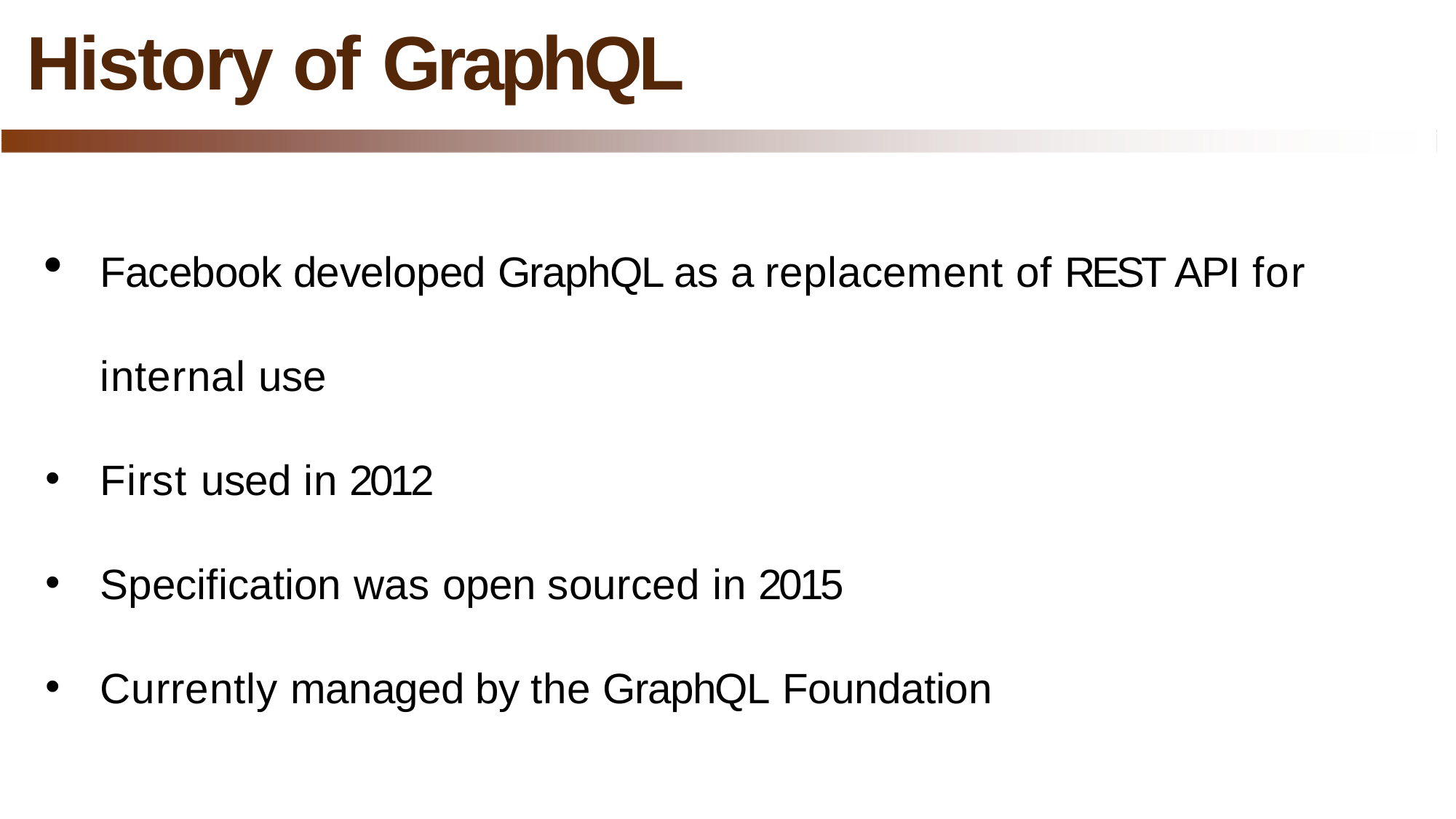

# History of GraphQL

Facebook developed GraphQL as a replacement of REST API for

internal use

First used in 2012

Specification was open sourced in 2015

Currently managed by the GraphQL Foundation